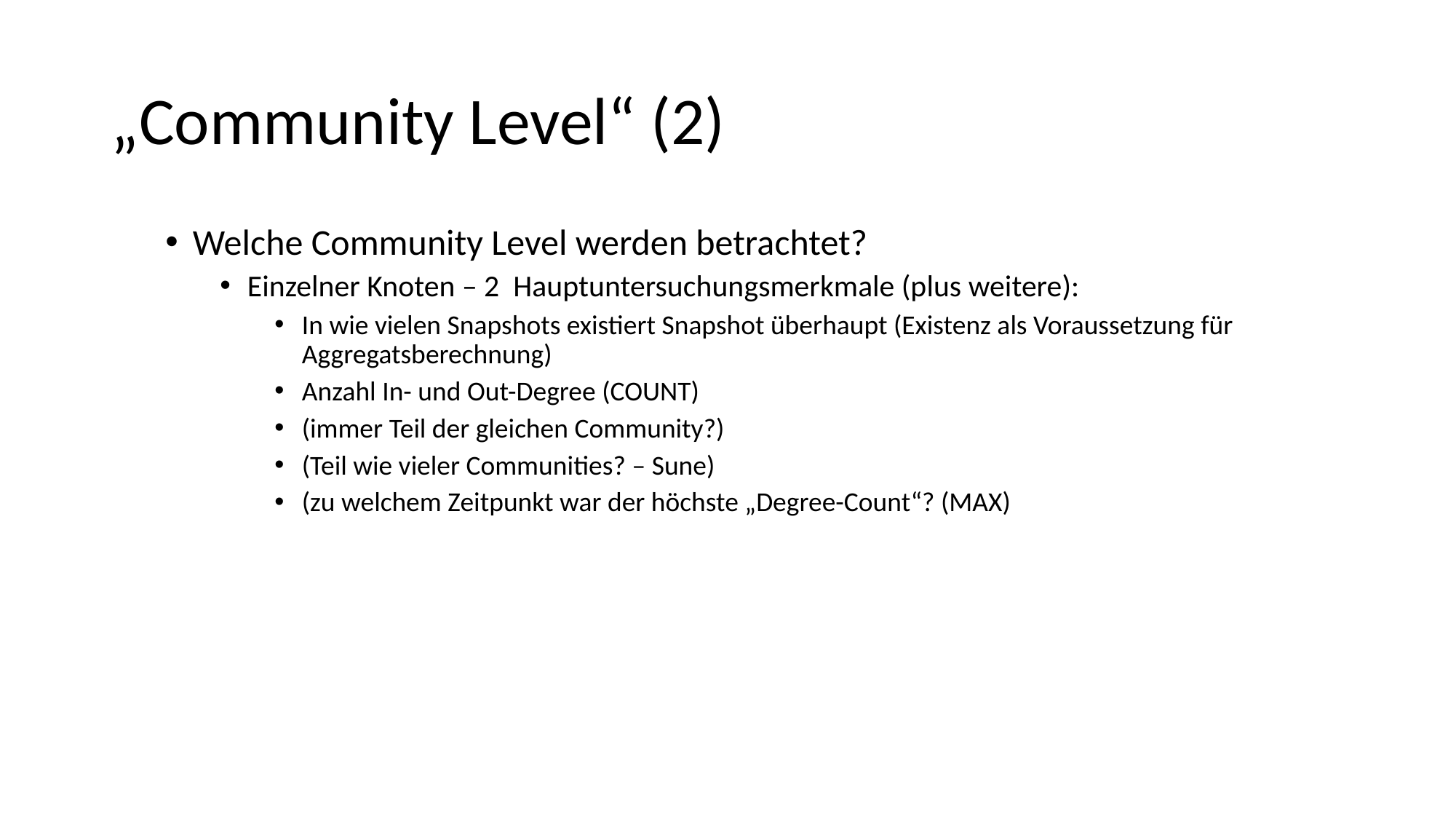

# „Community Level“ (2)
Welche Community Level werden betrachtet?
Einzelner Knoten – 2  Hauptuntersuchungsmerkmale (plus weitere):
In wie vielen Snapshots existiert Snapshot überhaupt (Existenz als Voraussetzung für Aggregatsberechnung)
Anzahl In- und Out-Degree (COUNT)
(immer Teil der gleichen Community?)
(Teil wie vieler Communities? – Sune)
(zu welchem Zeitpunkt war der höchste „Degree-Count“? (MAX)